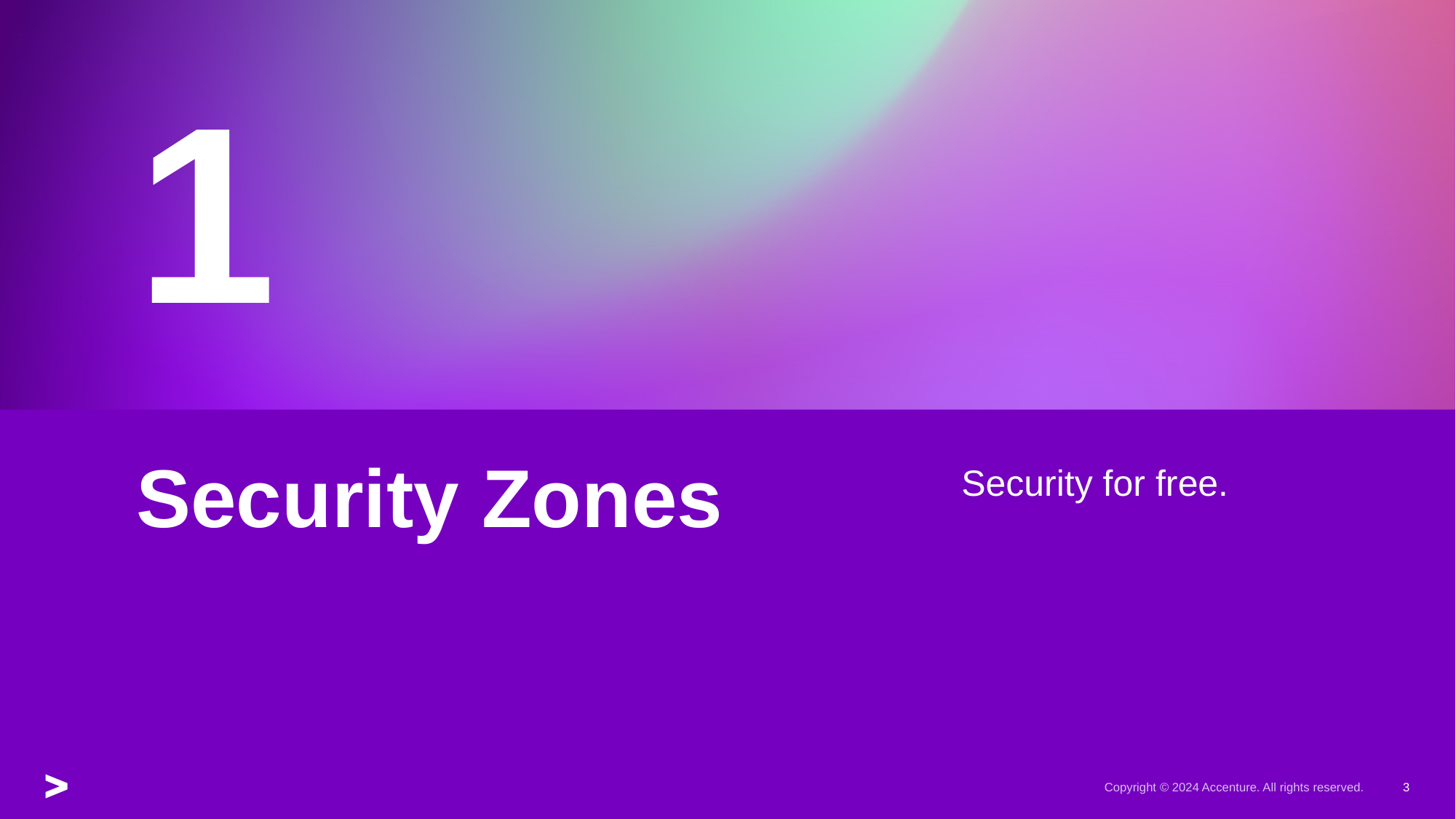

1
Security for free.
# Security Zones
Copyright © 2024 Accenture. All rights reserved.
3